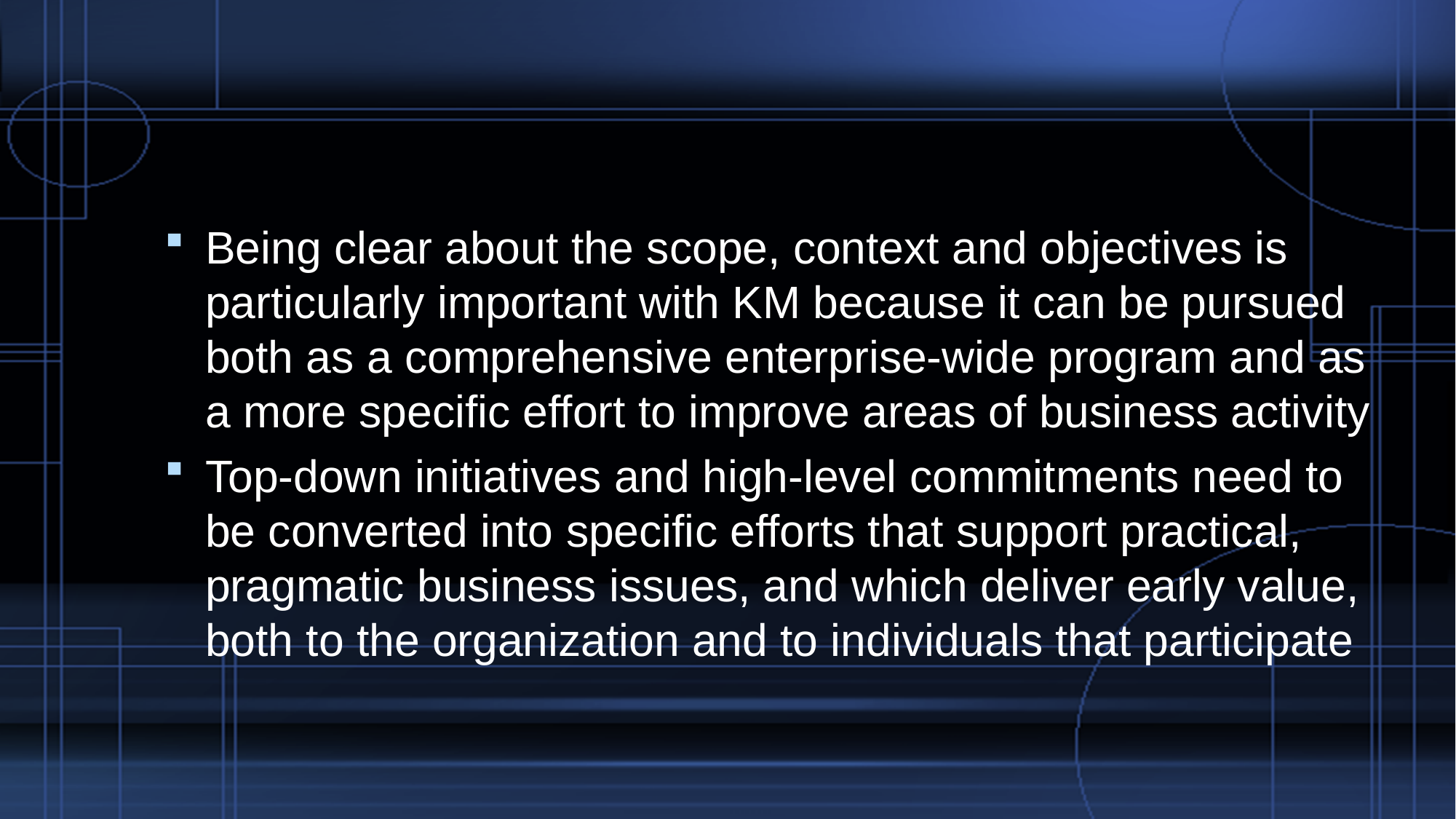

#
Being clear about the scope, context and objectives is particularly important with KM because it can be pursued both as a comprehensive enterprise-wide program and as a more specific effort to improve areas of business activity
Top-down initiatives and high-level commitments need to be converted into specific efforts that support practical, pragmatic business issues, and which deliver early value, both to the organization and to individuals that participate